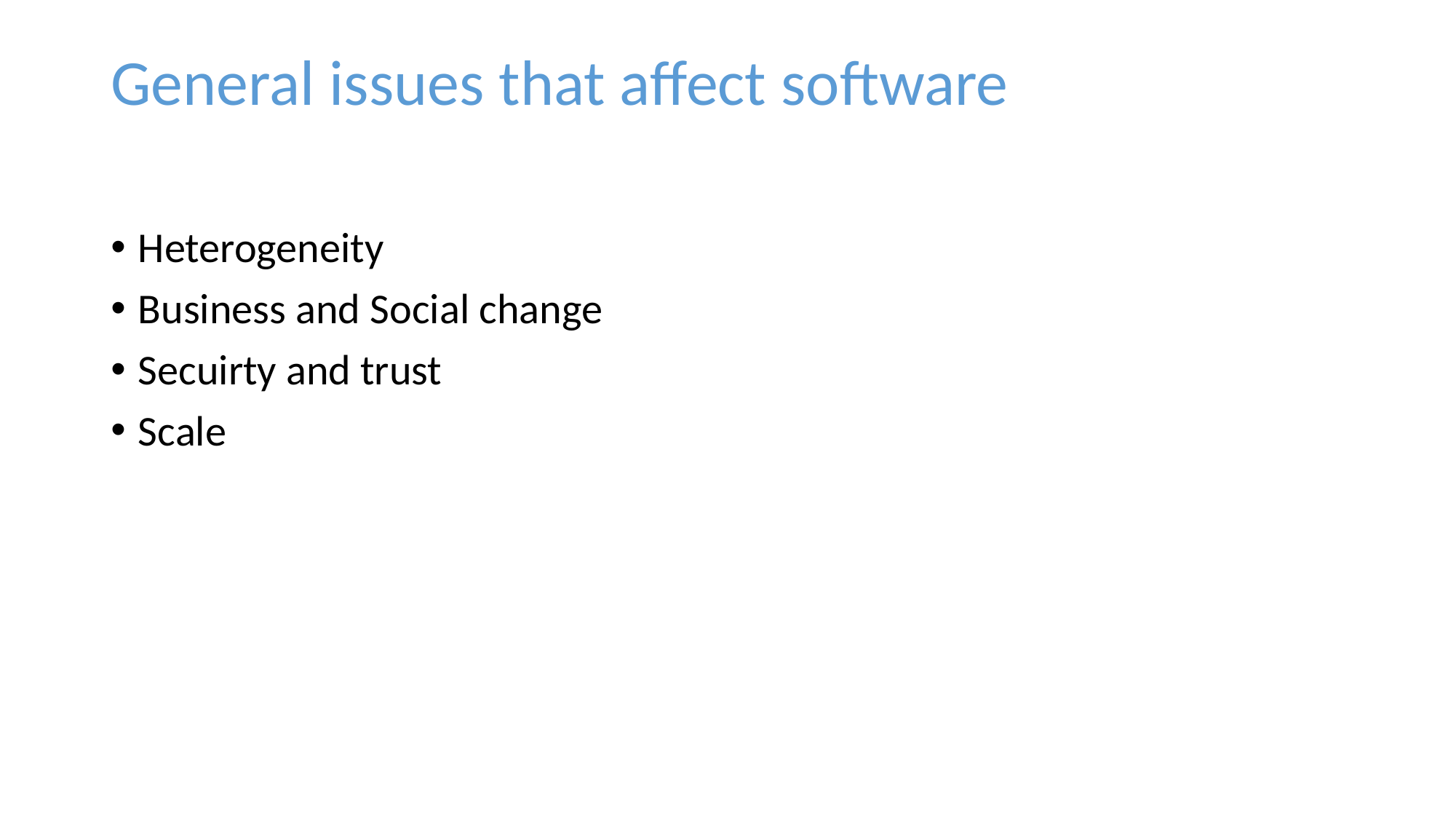

# General issues that affect software
Heterogeneity
Business and Social change
Secuirty and trust
Scale